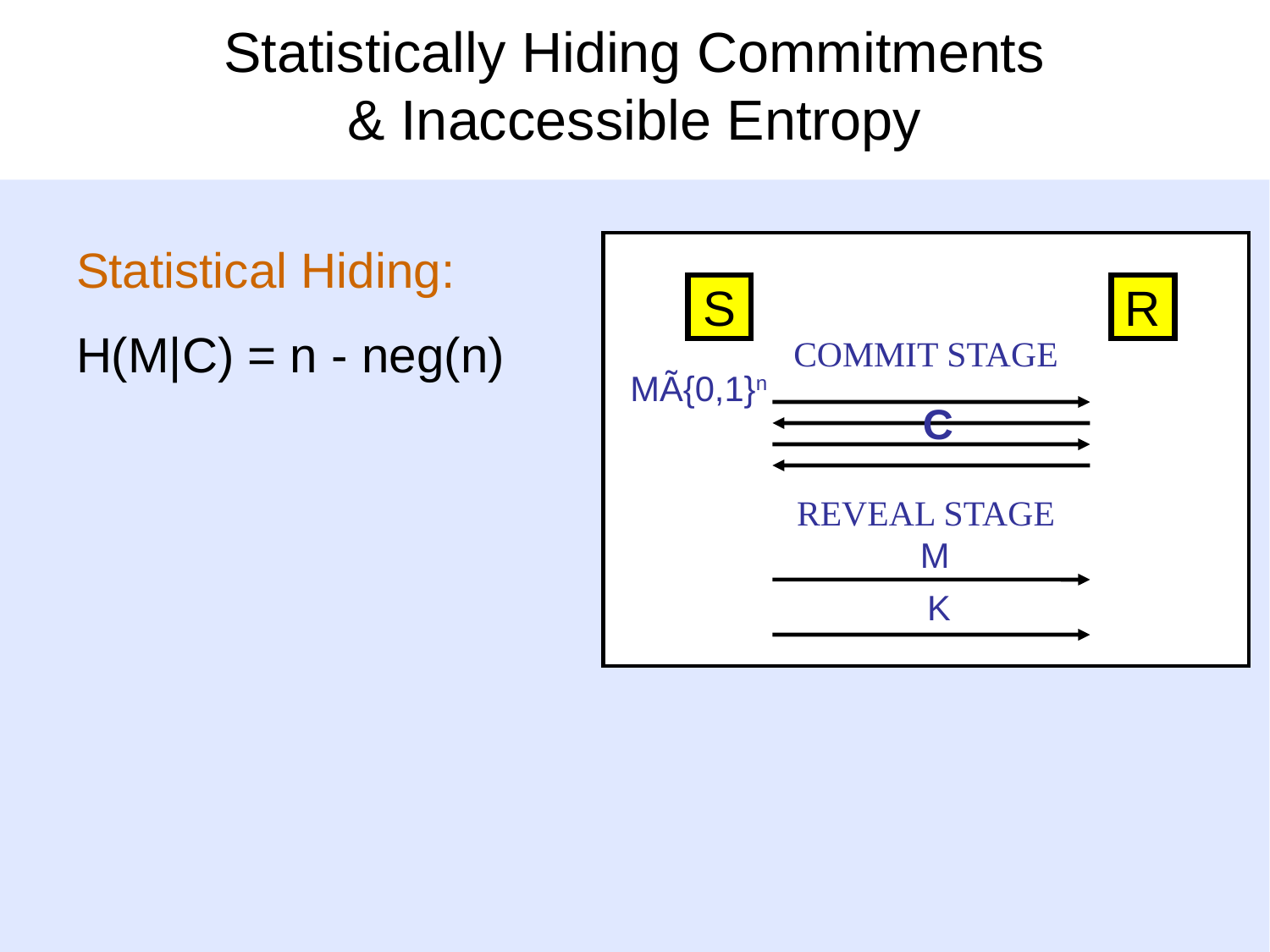

# Statistically Hiding Commitments & Inaccessible Entropy
Statistical Hiding:
H(M|C) = n - neg(n)

S
R
COMMIT STAGE
MÃ{0,1}n
C

REVEAL STAGE
M

K